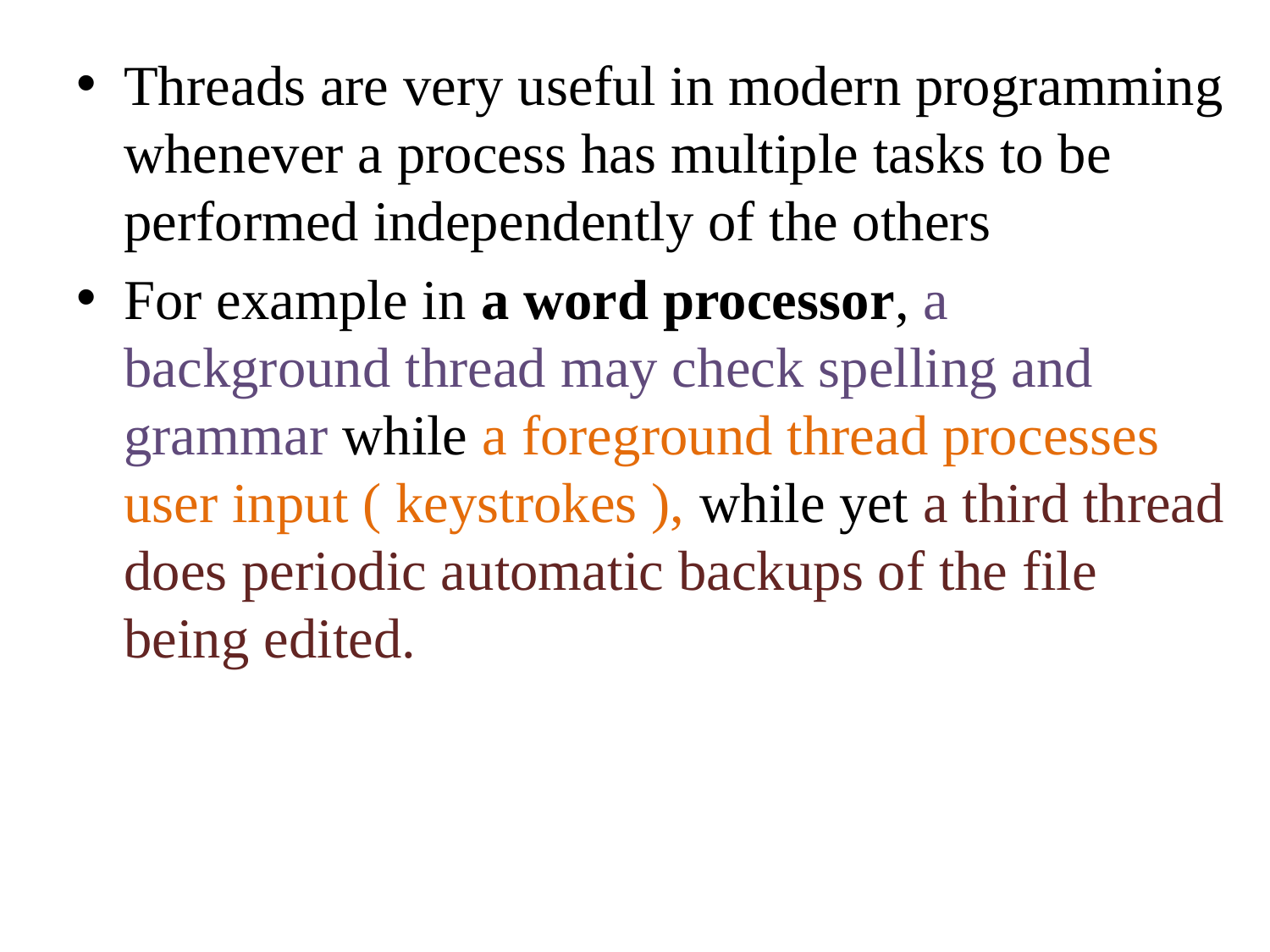

Threads are very useful in modern programming whenever a process has multiple tasks to be performed independently of the others
For example in a word processor, a background thread may check spelling and grammar while a foreground thread processes user input ( keystrokes ), while yet a third thread does periodic automatic backups of the file being edited.